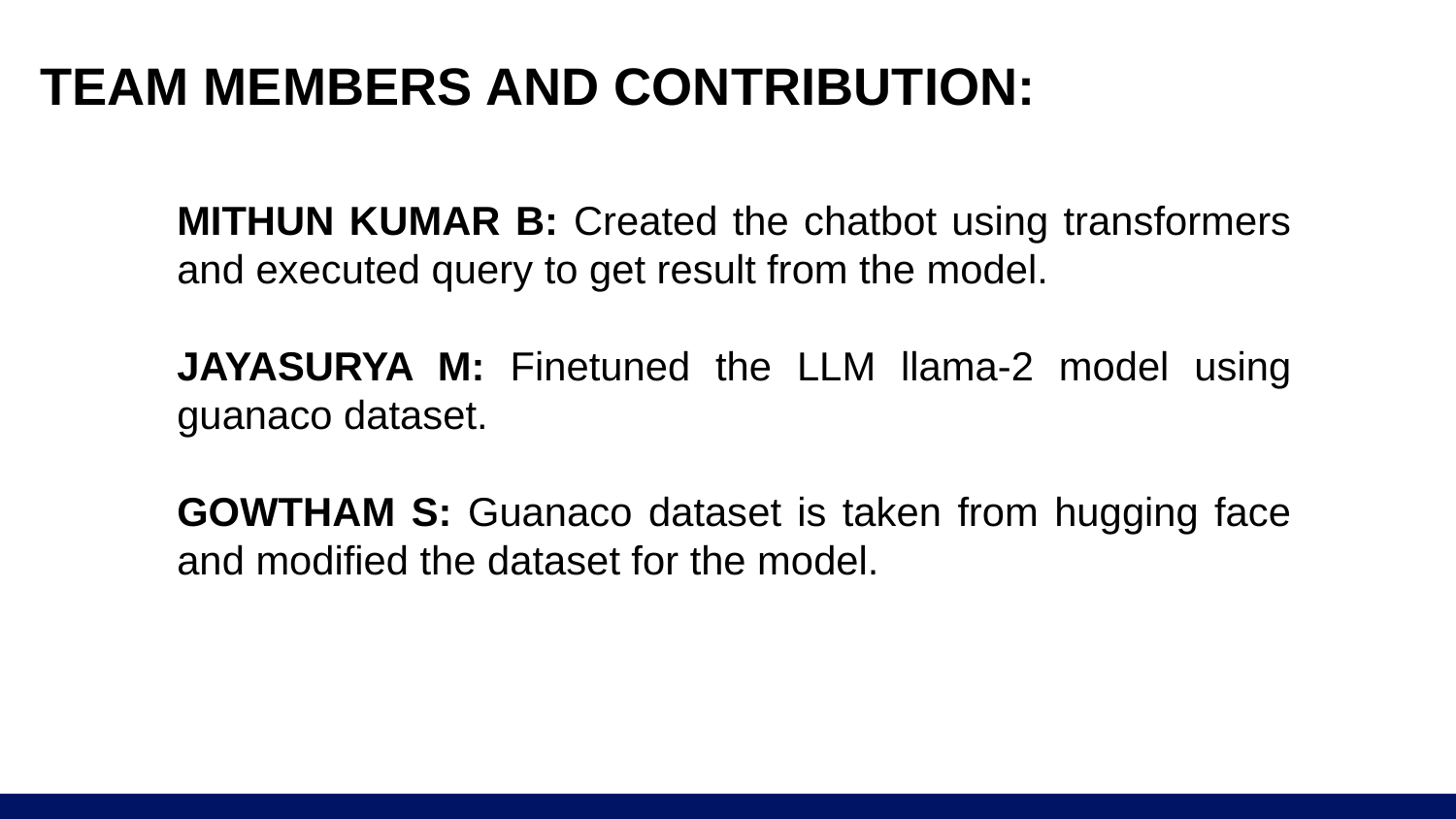

# TEAM MEMBERS AND CONTRIBUTION:
MITHUN KUMAR B: Created the chatbot using transformers and executed query to get result from the model.

JAYASURYA M: Finetuned the LLM llama-2 model using guanaco dataset.

GOWTHAM S: Guanaco dataset is taken from hugging face and modified the dataset for the model.